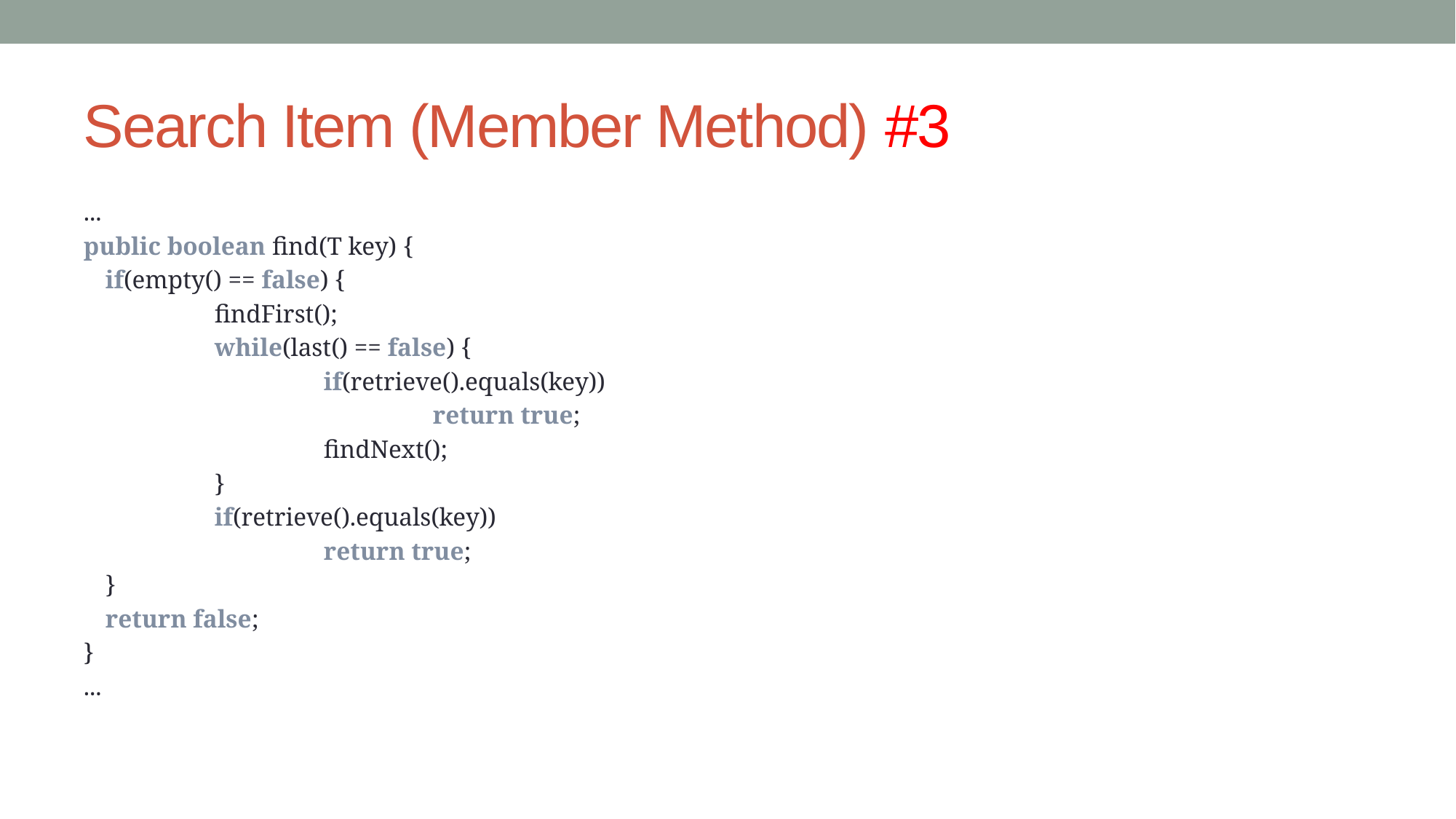

# Search Item (Member Method) #3
...
public boolean find(T key) {
	if(empty() == false) {
		findFirst();
		while(last() == false) {
			if(retrieve().equals(key))
				return true;
			findNext();
		}
		if(retrieve().equals(key))
			return true;
	}
	return false;
}
...